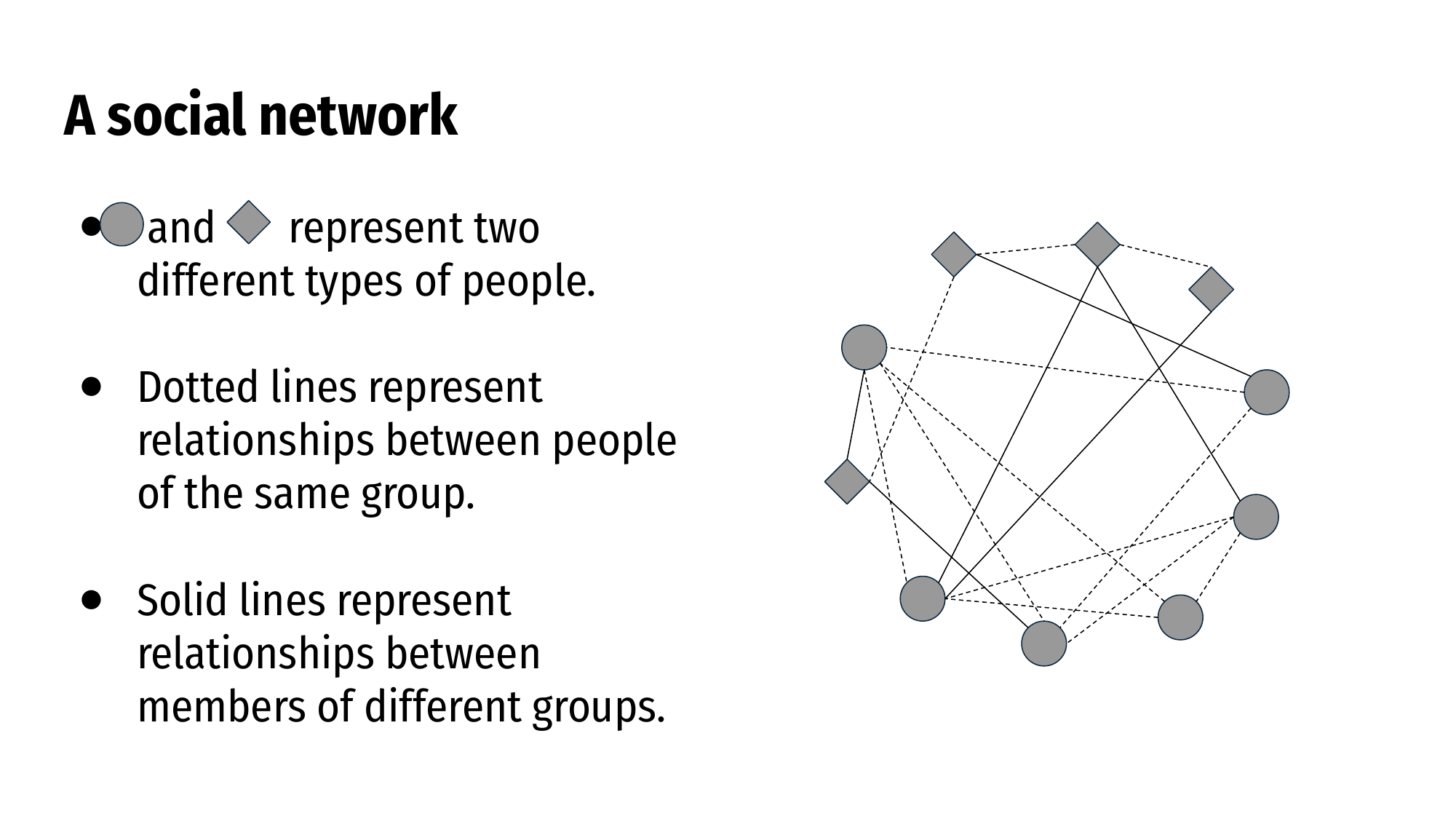

# A social network
 and       represent two different types of people.

Dotted lines represent relationships between people of the same group.

Solid lines represent relationships between members of different groups.